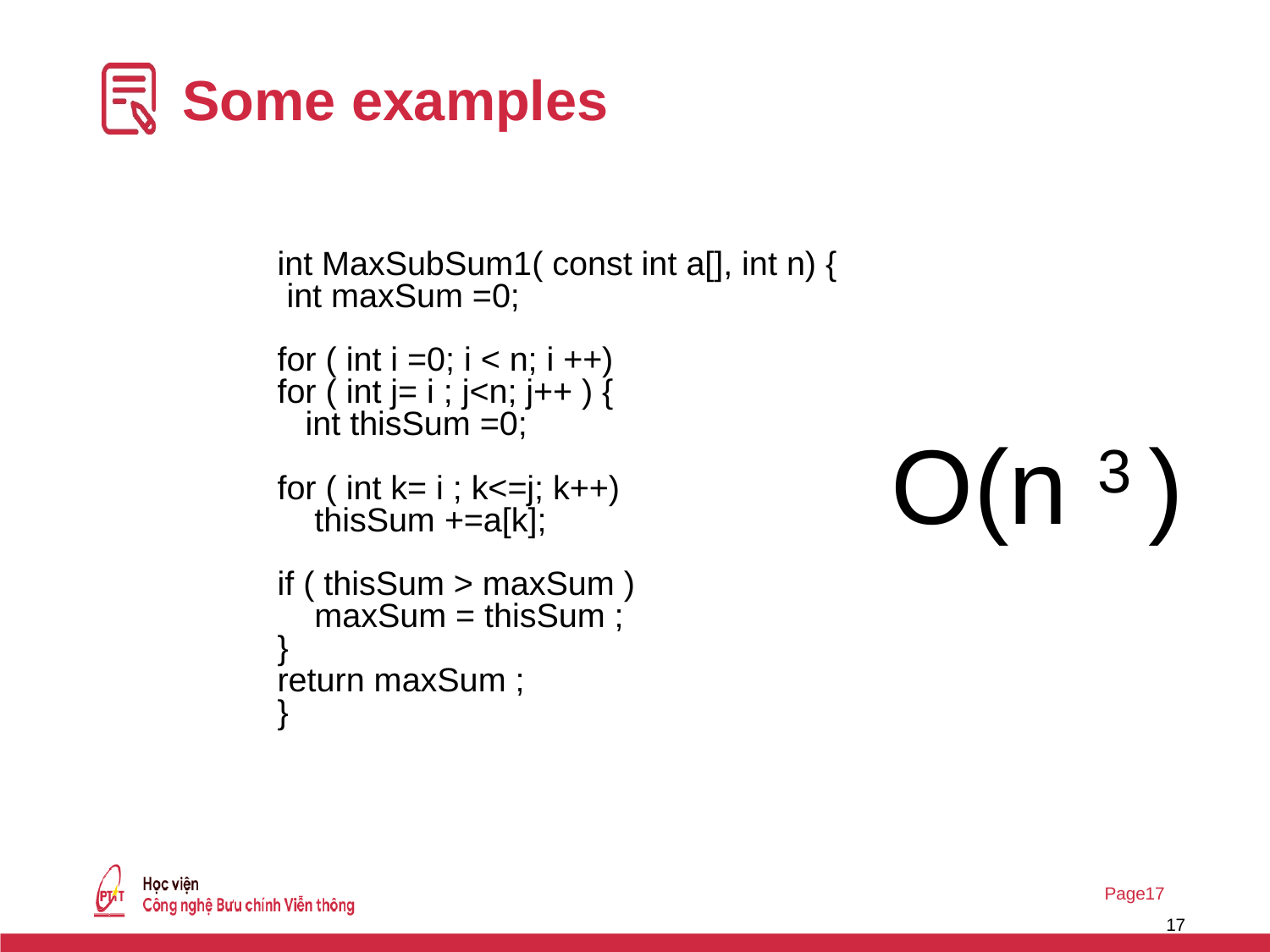

# Some examples
int MaxSubSum1( const int a[], int n) {
 int maxSum =0;

for ( int i =0; i < n; i ++)
for ( int j= i ; j<n; j++ ) {
   int thisSum =0;

for ( int k= i ; k<=j; k++)
    thisSum +=a[k];

if ( thisSum > maxSum )
    maxSum = thisSum ;
}
return maxSum ;
}
O(n 3 )
17